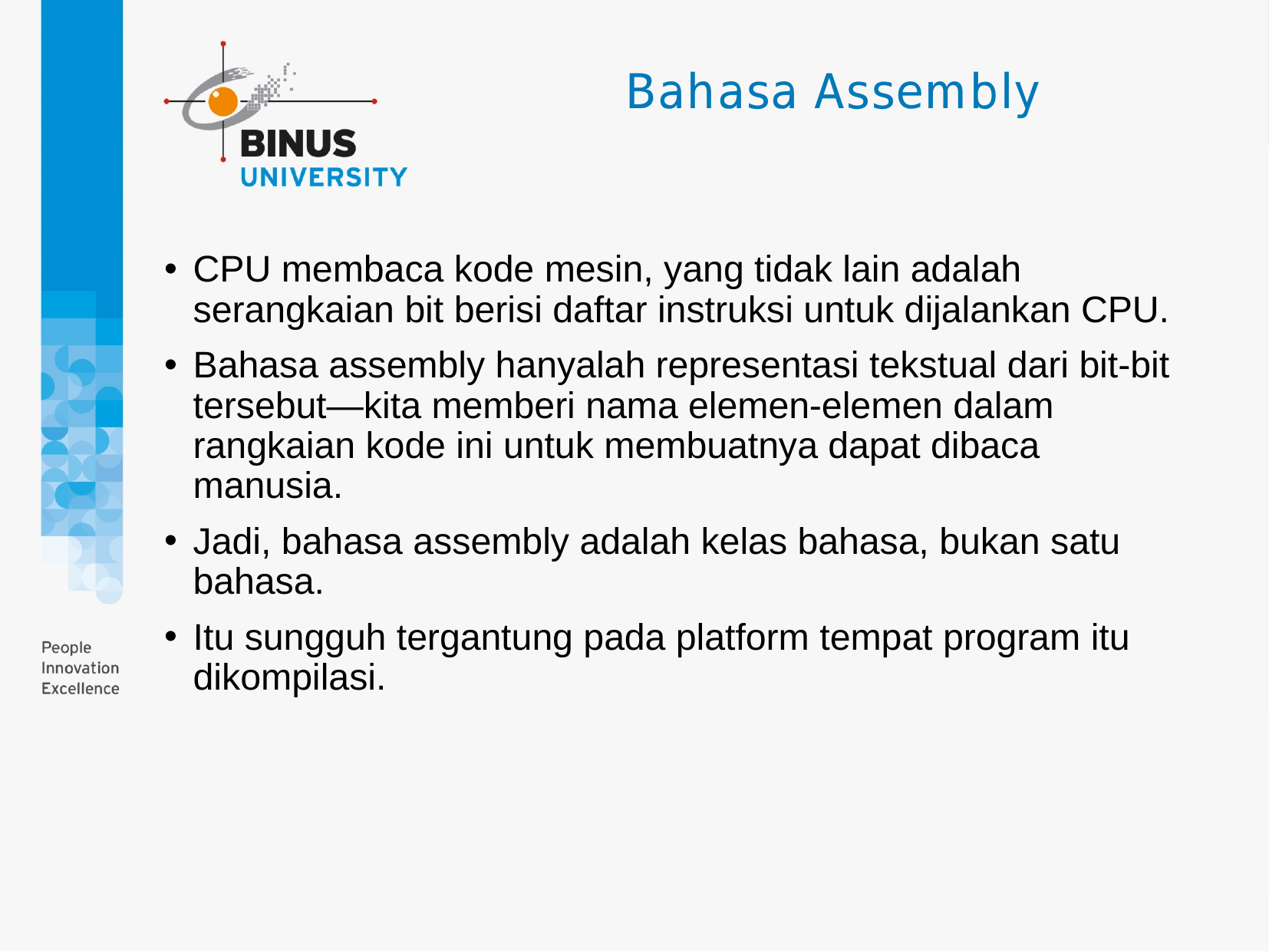

Bahasa Assembly
CPU membaca kode mesin, yang tidak lain adalah serangkaian bit berisi daftar instruksi untuk dijalankan CPU.
Bahasa assembly hanyalah representasi tekstual dari bit-bit tersebut—kita memberi nama elemen-elemen dalam rangkaian kode ini untuk membuatnya dapat dibaca manusia.
Jadi, bahasa assembly adalah kelas bahasa, bukan satu bahasa.
Itu sungguh tergantung pada platform tempat program itu dikompilasi.